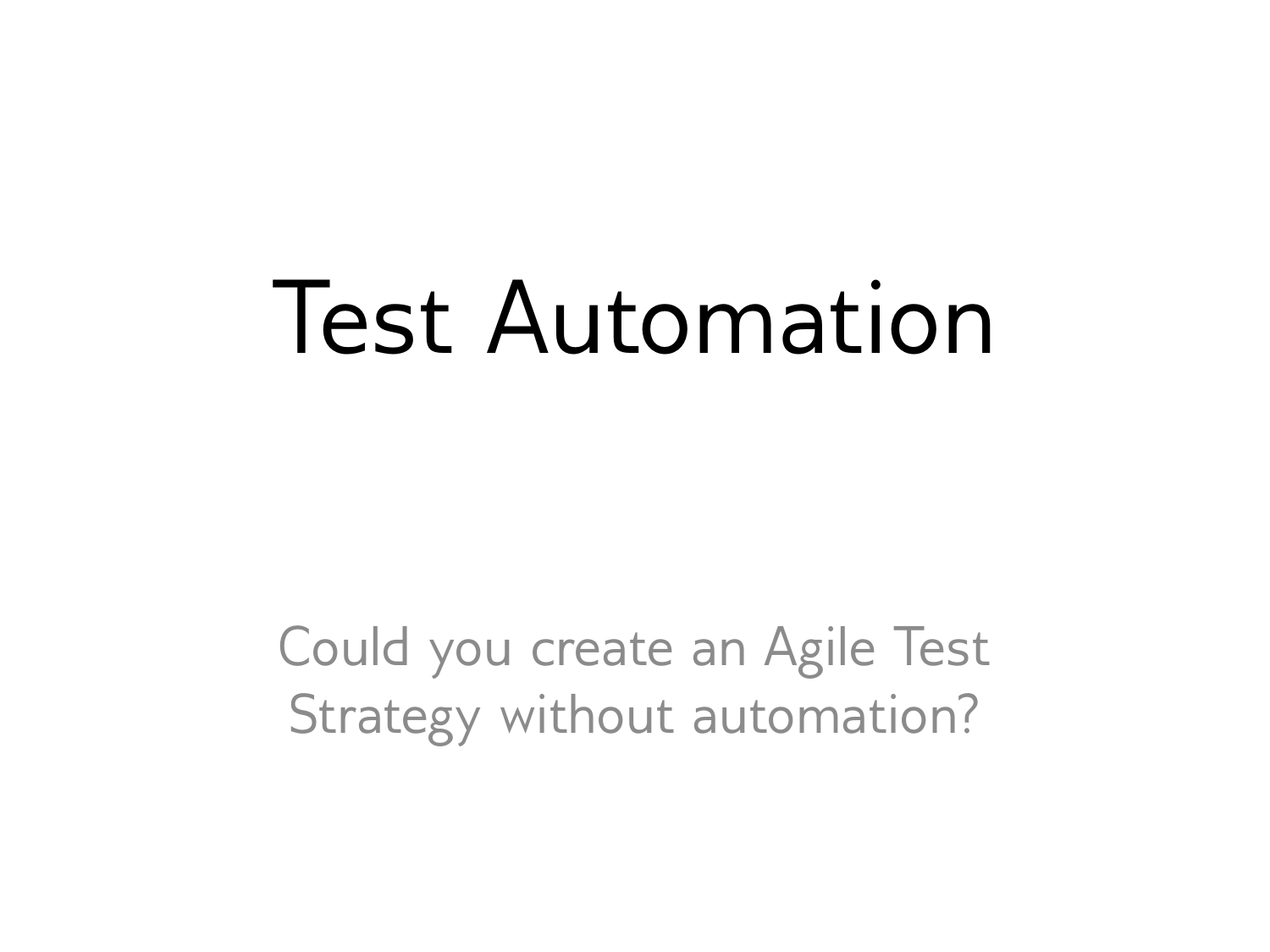

# Test Automation
Could you create an Agile Test Strategy without automation?